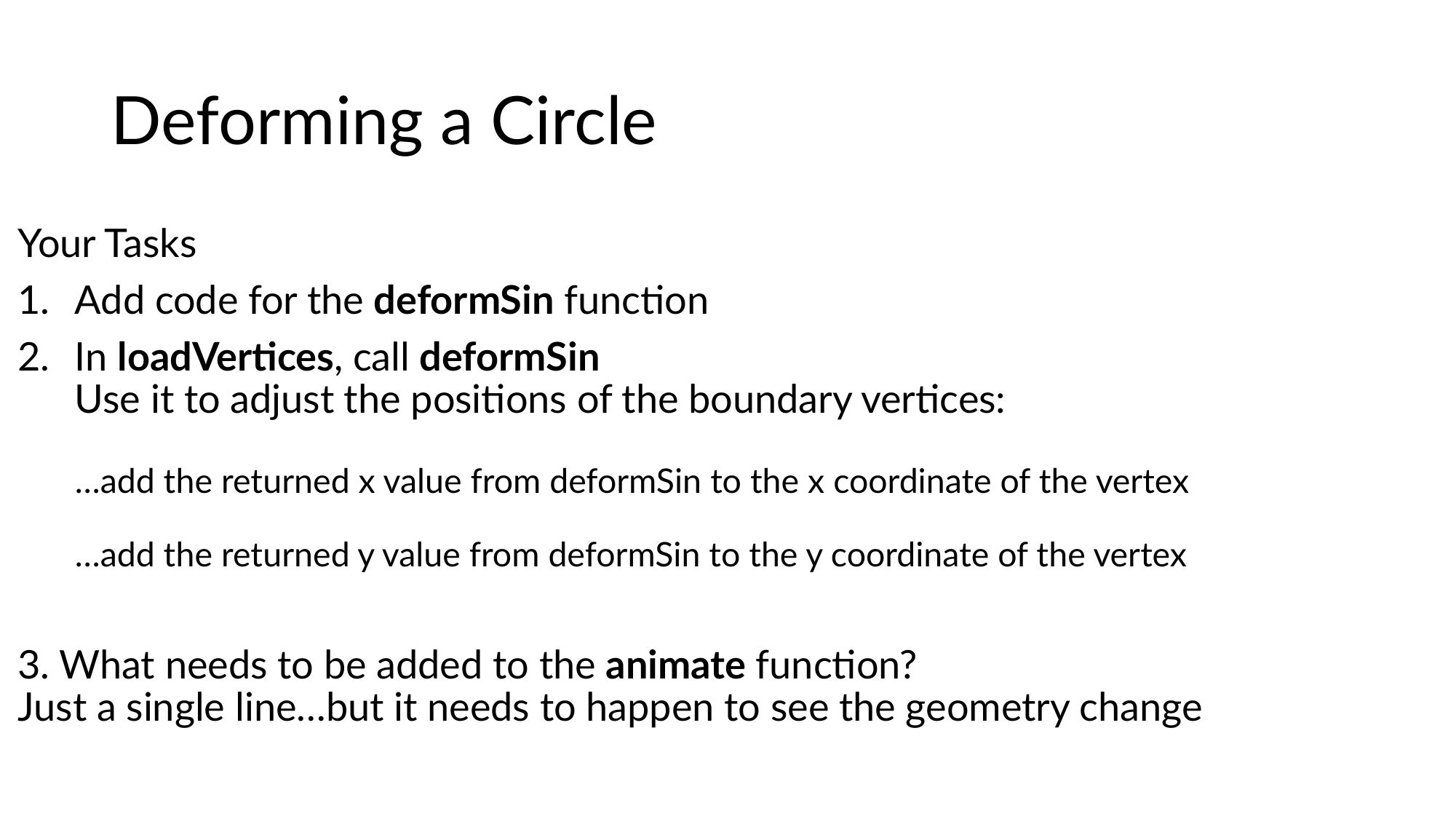

# Deforming a Circle
Your Tasks
Add code for the deformSin function
In loadVertices, call deformSin
Use it to adjust the positions of the boundary vertices:
…add the returned x value from deformSin to the x coordinate of the vertex
…add the returned y value from deformSin to the y coordinate of the vertex

3. What needs to be added to the animate function?
Just a single line…but it needs to happen to see the geometry change